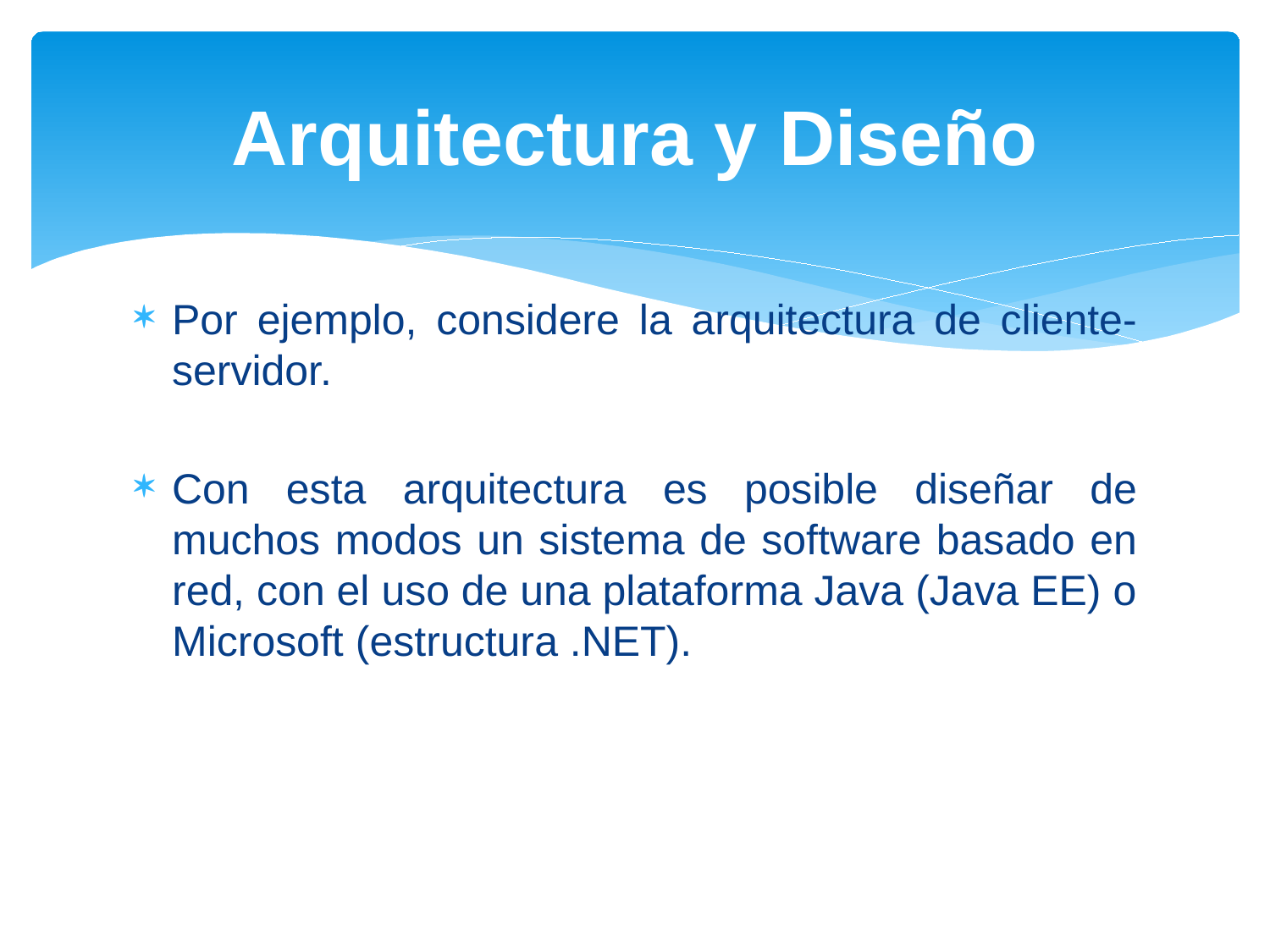

# Arquitectura y Diseño
Por ejemplo, considere la arquitectura de cliente-servidor.

Con esta arquitectura es posible diseñar de muchos modos un sistema de software basado en red, con el uso de una plataforma Java (Java EE) o Microsoft (estructura .NET).